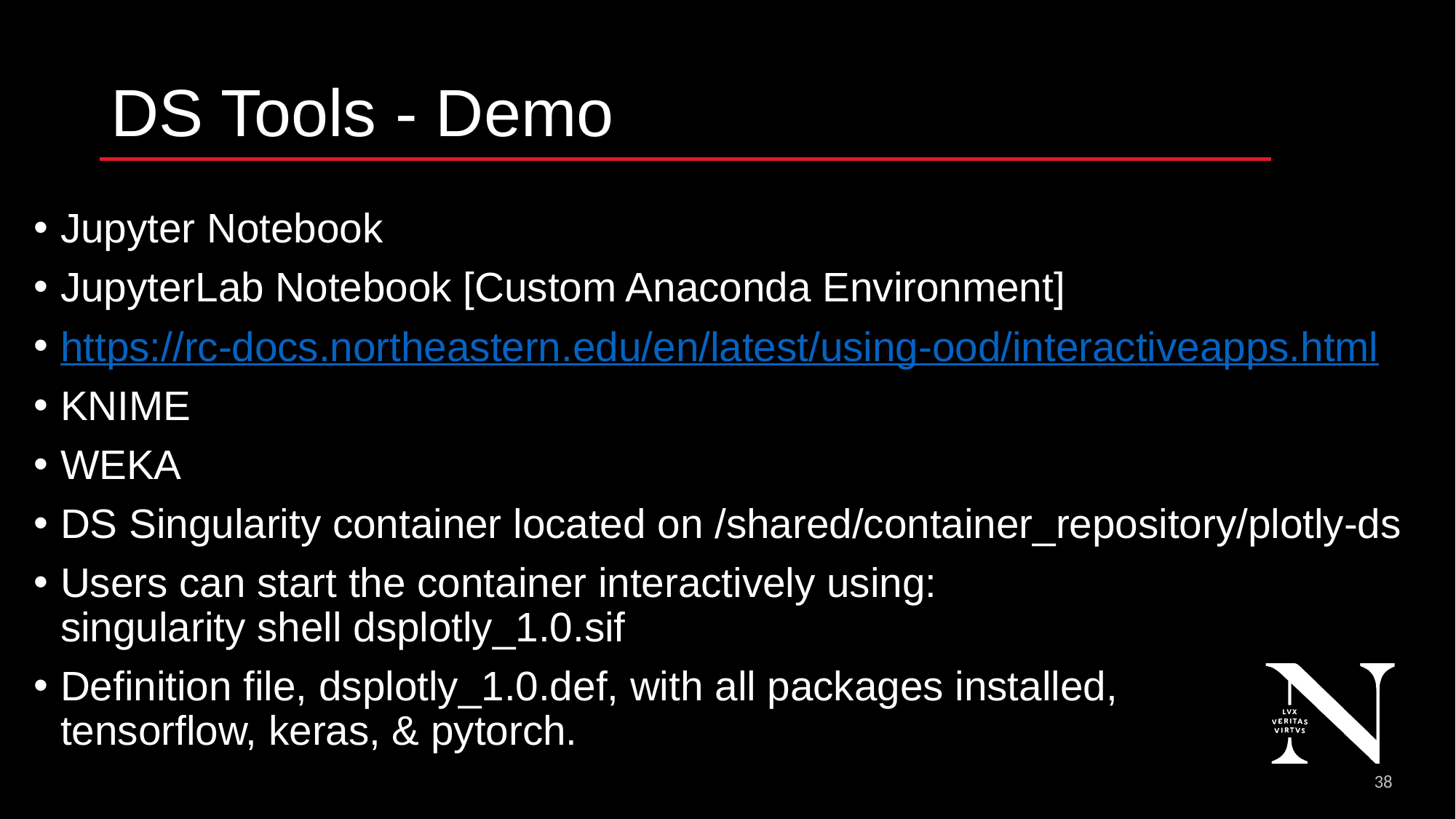

# DS Tools - Demo
Jupyter Notebook
JupyterLab Notebook [Custom Anaconda Environment]
https://rc-docs.northeastern.edu/en/latest/using-ood/interactiveapps.html
KNIME
WEKA
DS Singularity container located on /shared/container_repository/plotly-ds
Users can start the container interactively using:
singularity shell dsplotly_1.0.sif
Definition file, dsplotly_1.0.def, with all packages installed,
tensorflow, keras, & pytorch.

38